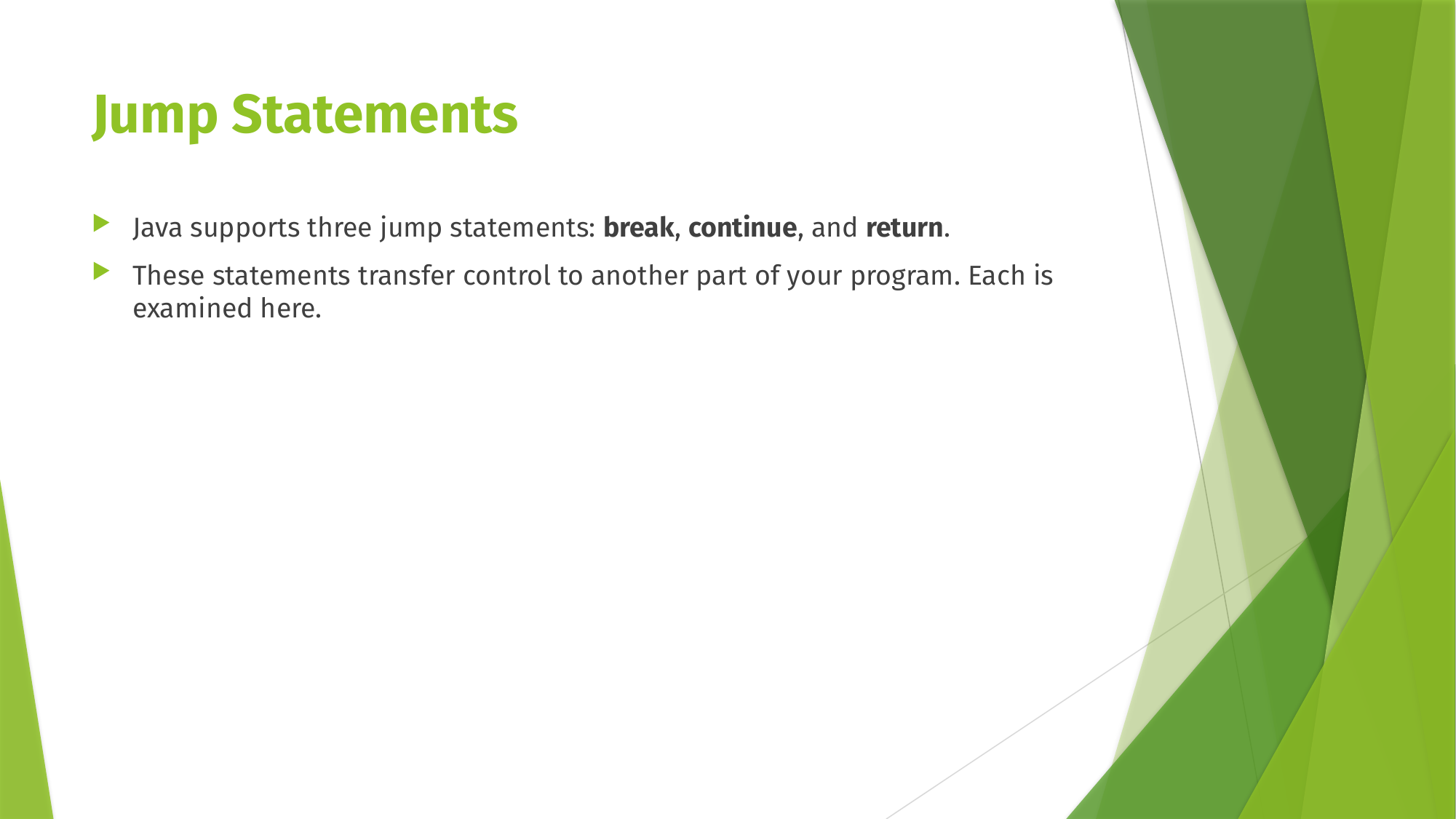

# Jump Statements
Java supports three jump statements: break, continue, and return.
These statements transfer control to another part of your program. Each is examined here.